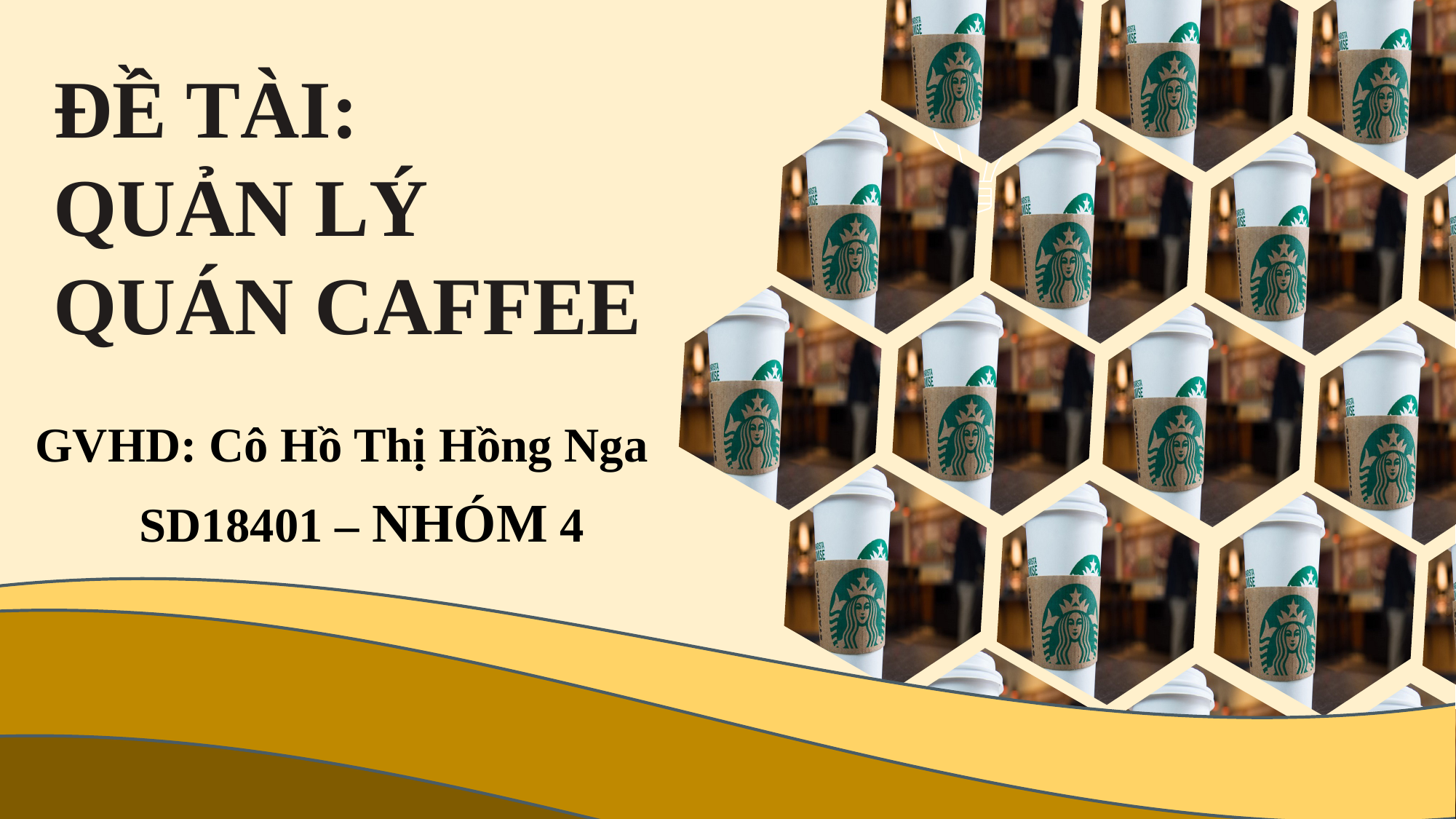

ĐỀ TÀI:
QUẢN LÝ
QUÁN CAFFEE
GVHD: Cô Hồ Thị Hồng Nga
SD18401 – NHÓM 4